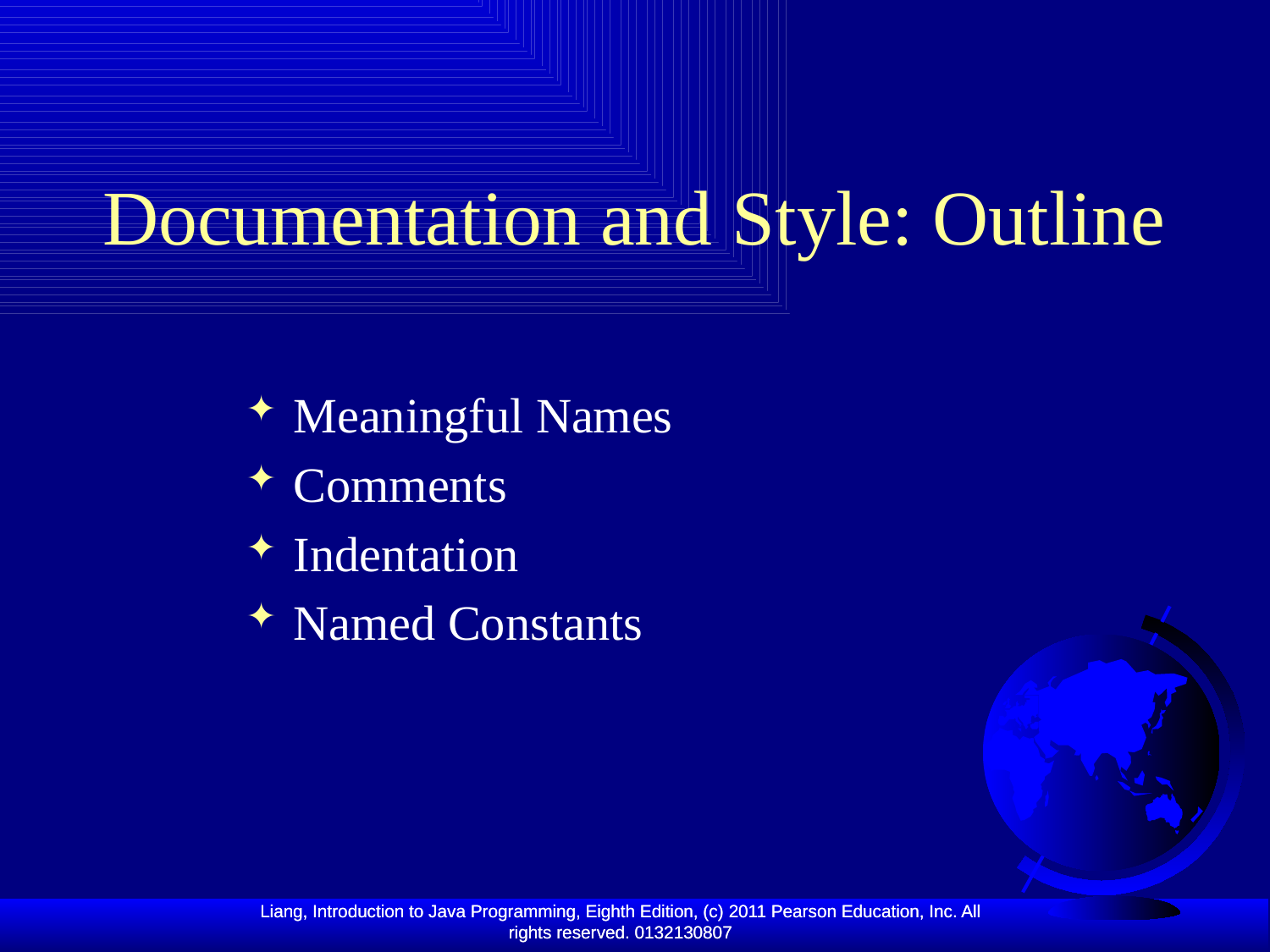

# Documentation and Style: Outline
Meaningful Names
Comments
Indentation
Named Constants